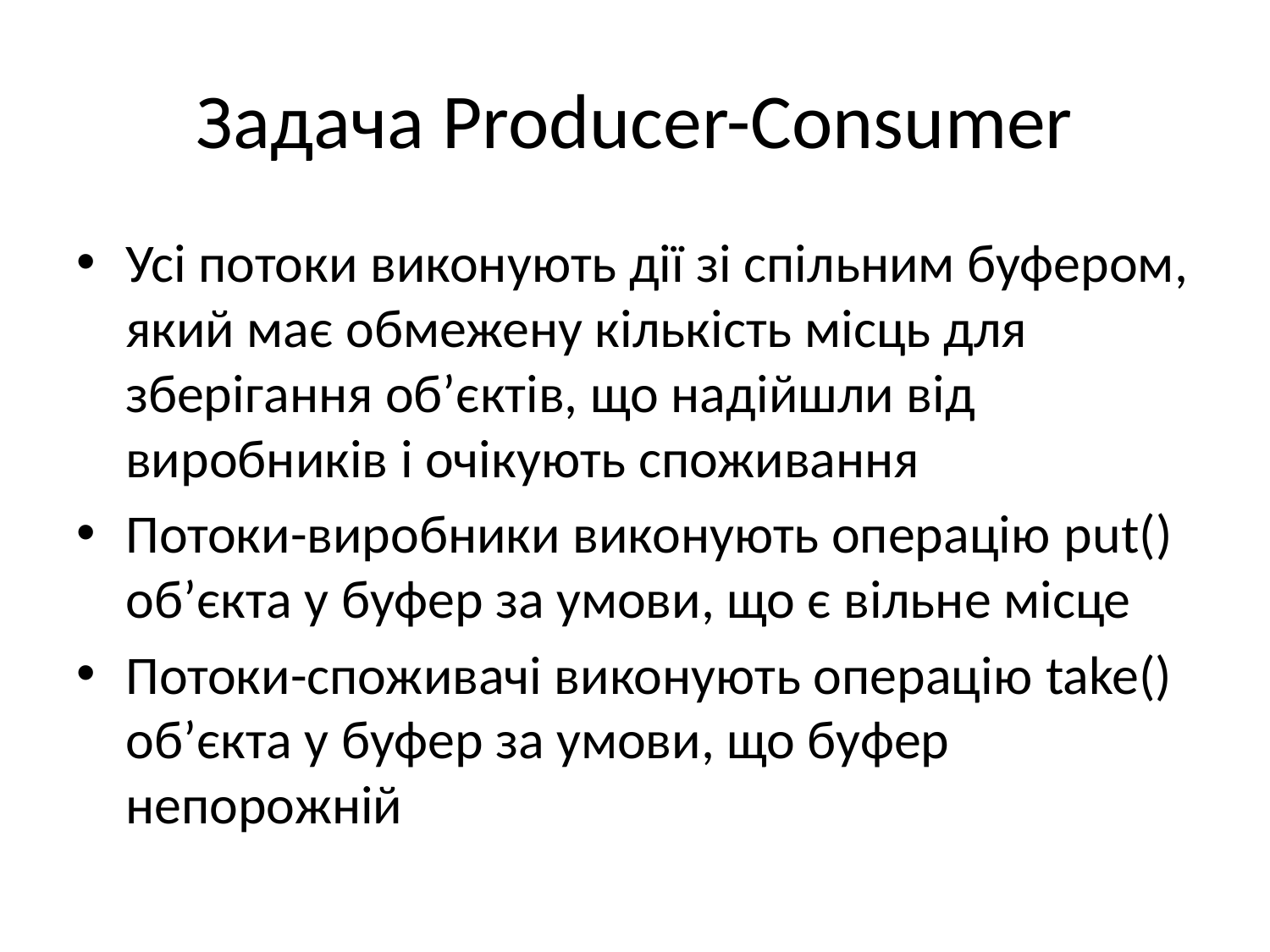

# Задача Producer-Consumer
Усі потоки виконують дії зі спільним буфером, який має обмежену кількість місць для зберігання об’єктів, що надійшли від виробників і очікують споживання
Потоки-виробники виконують операцію put() об’єкта у буфер за умови, що є вільне місце
Потоки-споживачі виконують операцію take() об’єкта у буфер за умови, що буфер непорожній